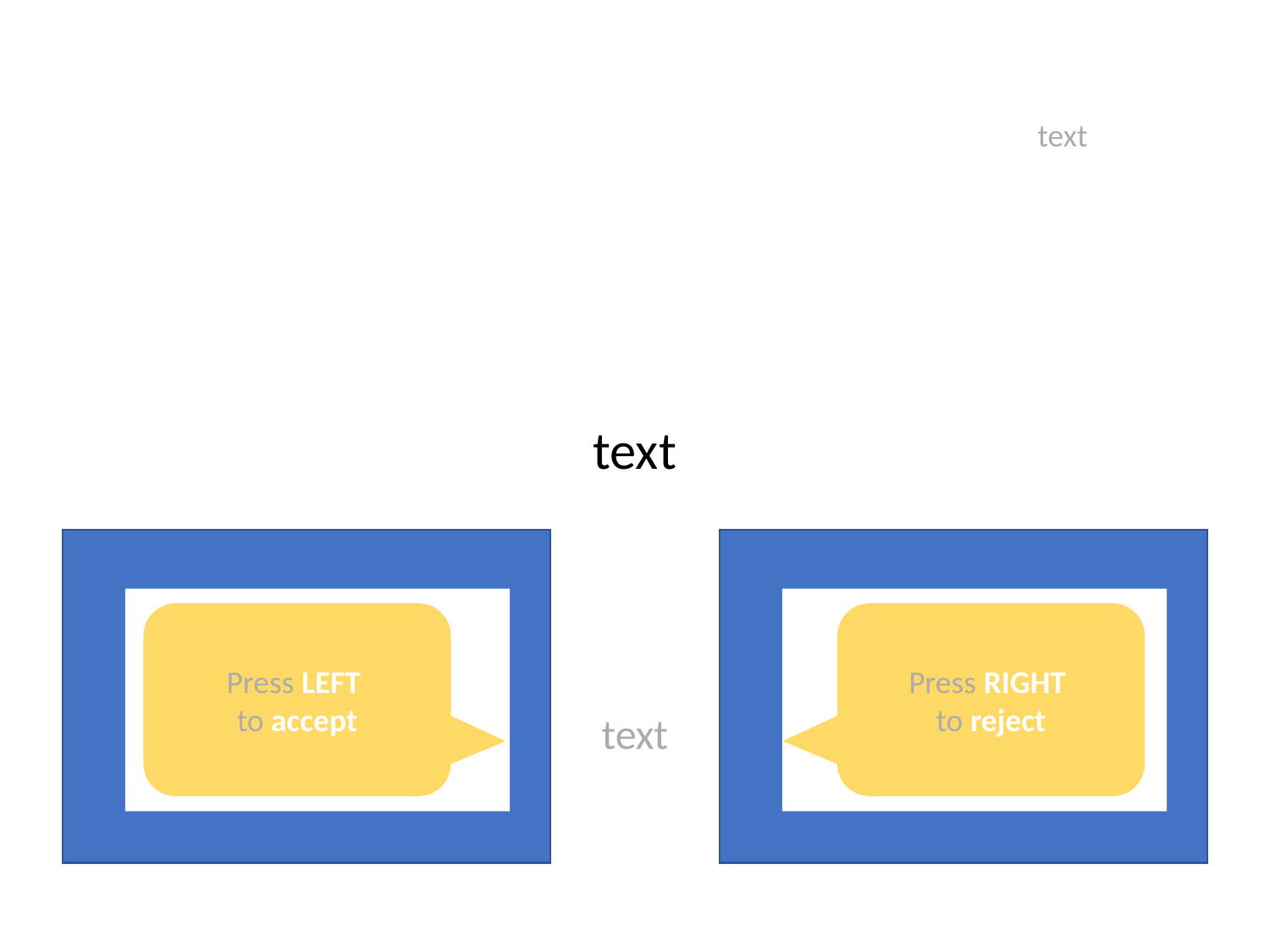

text
# text

Press LEFT
to accept
Press RIGHT
to reject
text